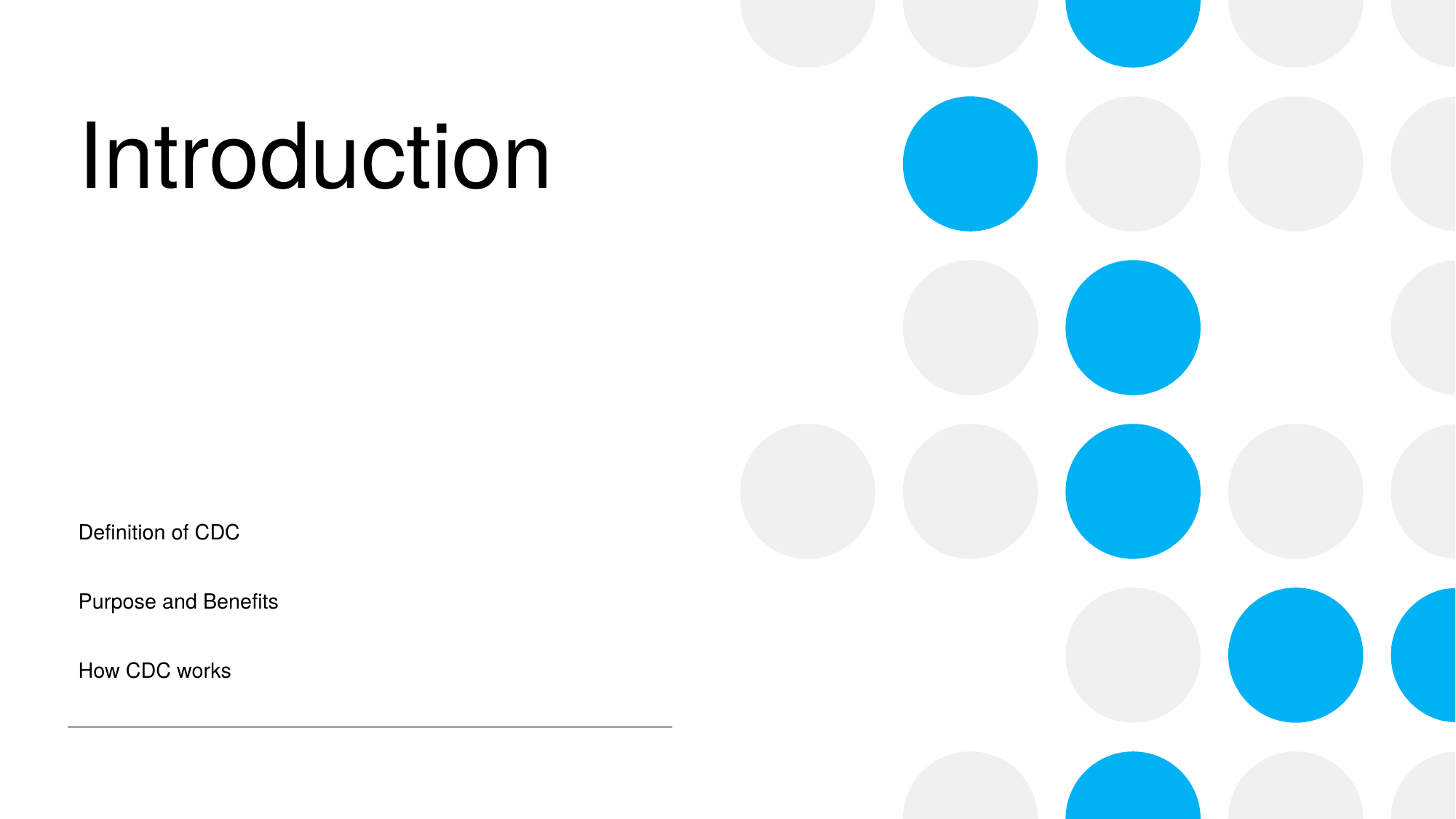

# Introduction
Definition of CDC

Purpose and Benefits

How CDC works